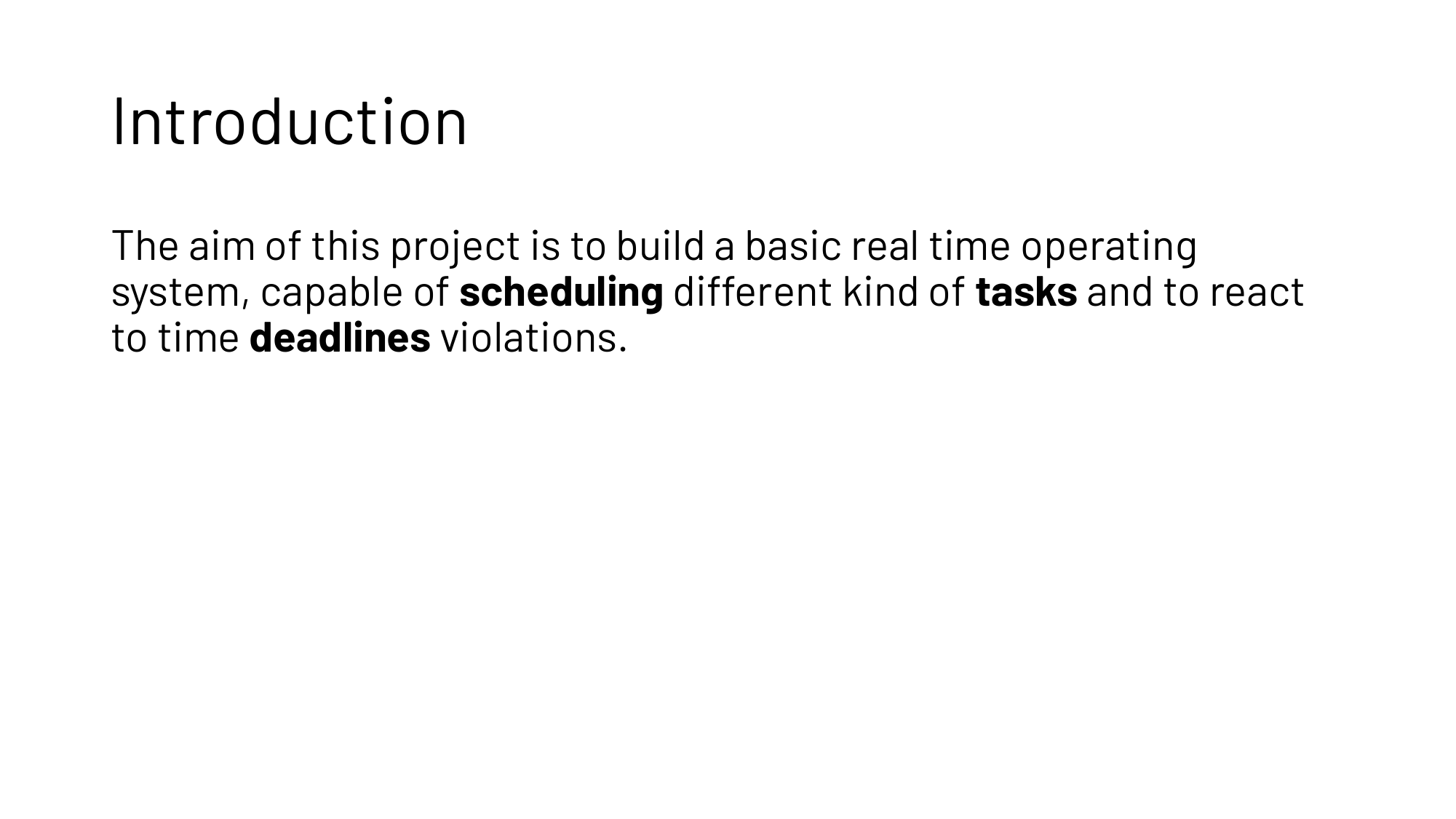

# Introduction
The aim of this project is to build a basic real time operating system, capable of scheduling different kind of tasks and to react to time deadlines violations.